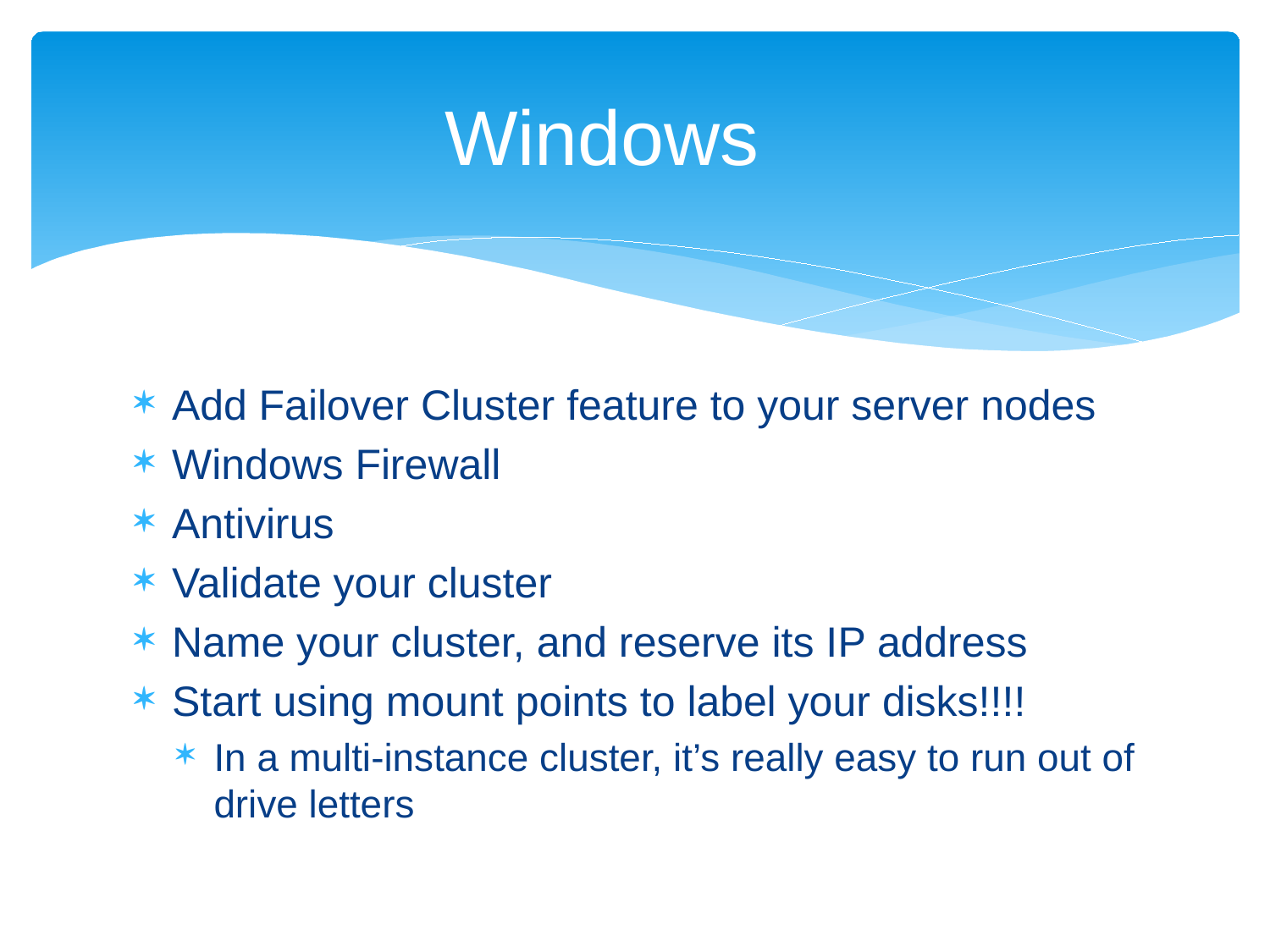

# Windows
Add Failover Cluster feature to your server nodes
Windows Firewall
Antivirus
Validate your cluster
Name your cluster, and reserve its IP address
Start using mount points to label your disks!!!!
In a multi-instance cluster, it’s really easy to run out of drive letters